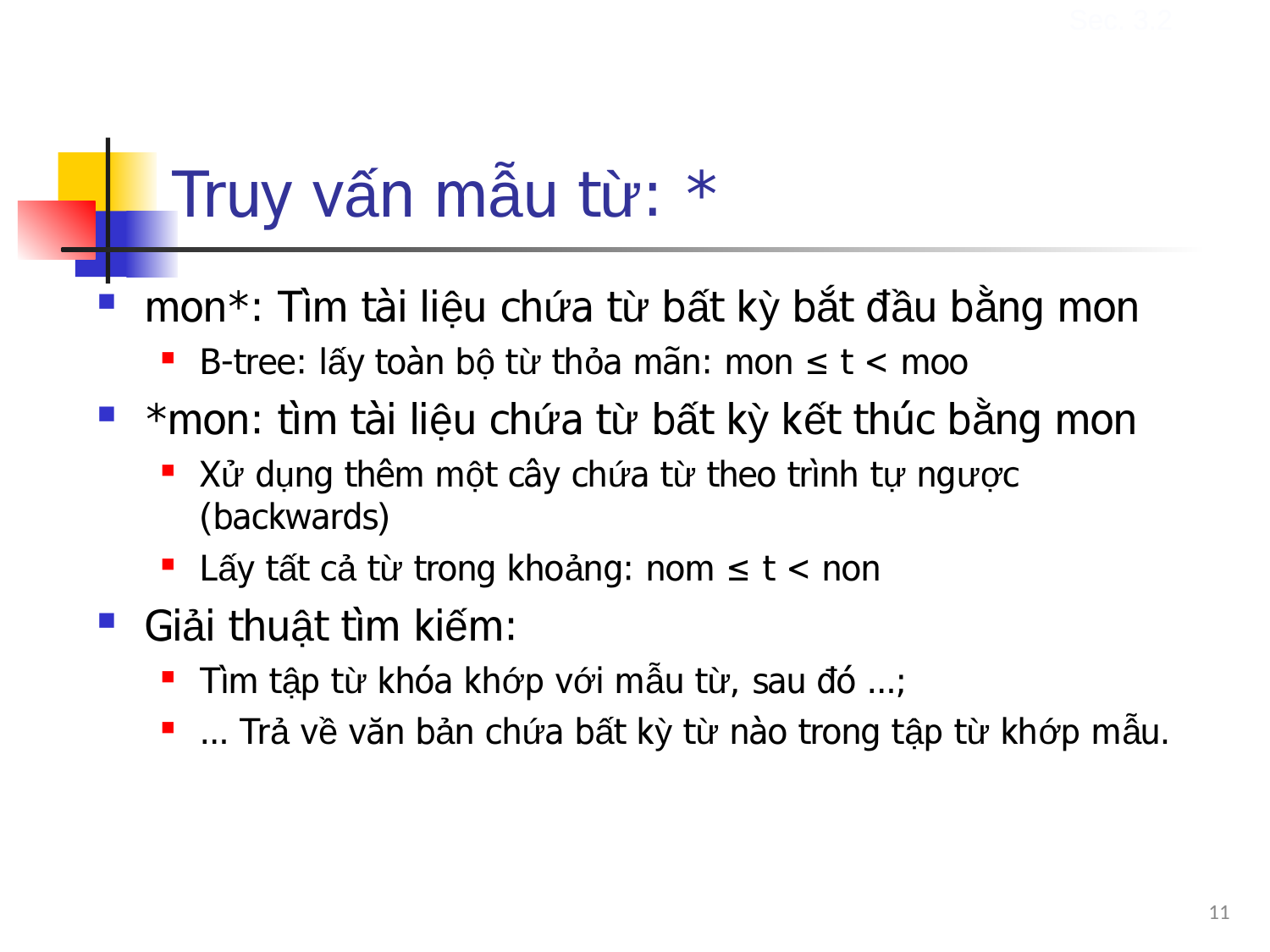

Sec. 3.2
Truy vấn mẫu từ: *
mon*: Tìm tài liệu chứa từ bất kỳ bắt đầu bằng mon
B-tree: lấy toàn bộ từ thỏa mãn: mon ≤ t < moo
*mon: tìm tài liệu chứa từ bất kỳ kết thúc bằng mon
Xử dụng thêm một cây chứa từ theo trình tự ngược (backwards)
Lấy tất cả từ trong khoảng: nom ≤ t < non
Giải thuật tìm kiếm:
Tìm tập từ khóa khớp với mẫu từ, sau đó …;
… Trả về văn bản chứa bất kỳ từ nào trong tập từ khớp mẫu.
11